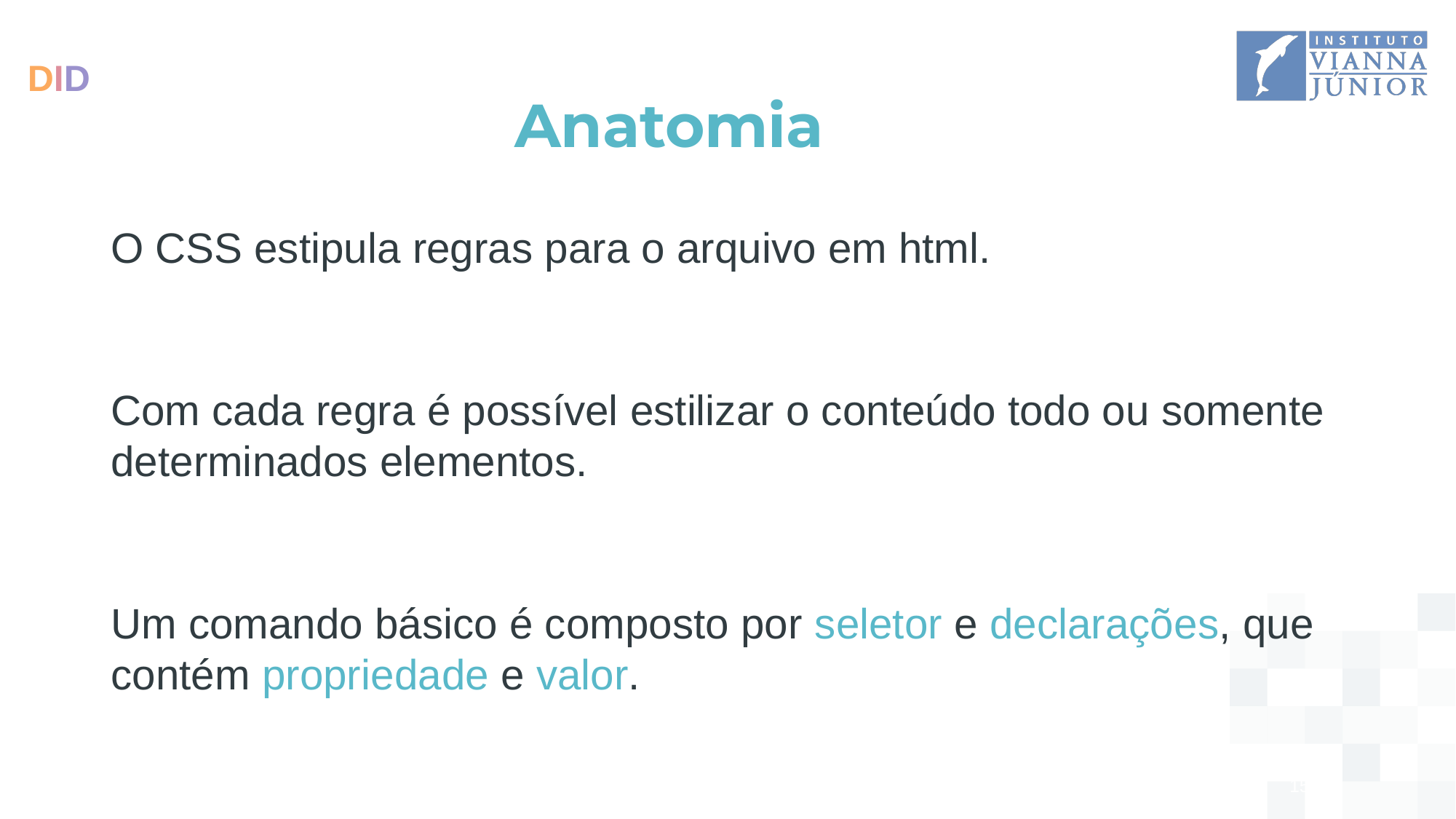

# Anatomia
O CSS estipula regras para o arquivo em html.

Com cada regra é possível estilizar o conteúdo todo ou somente determinados elementos.

Um comando básico é composto por seletor e declarações, que contém propriedade e valor.

15